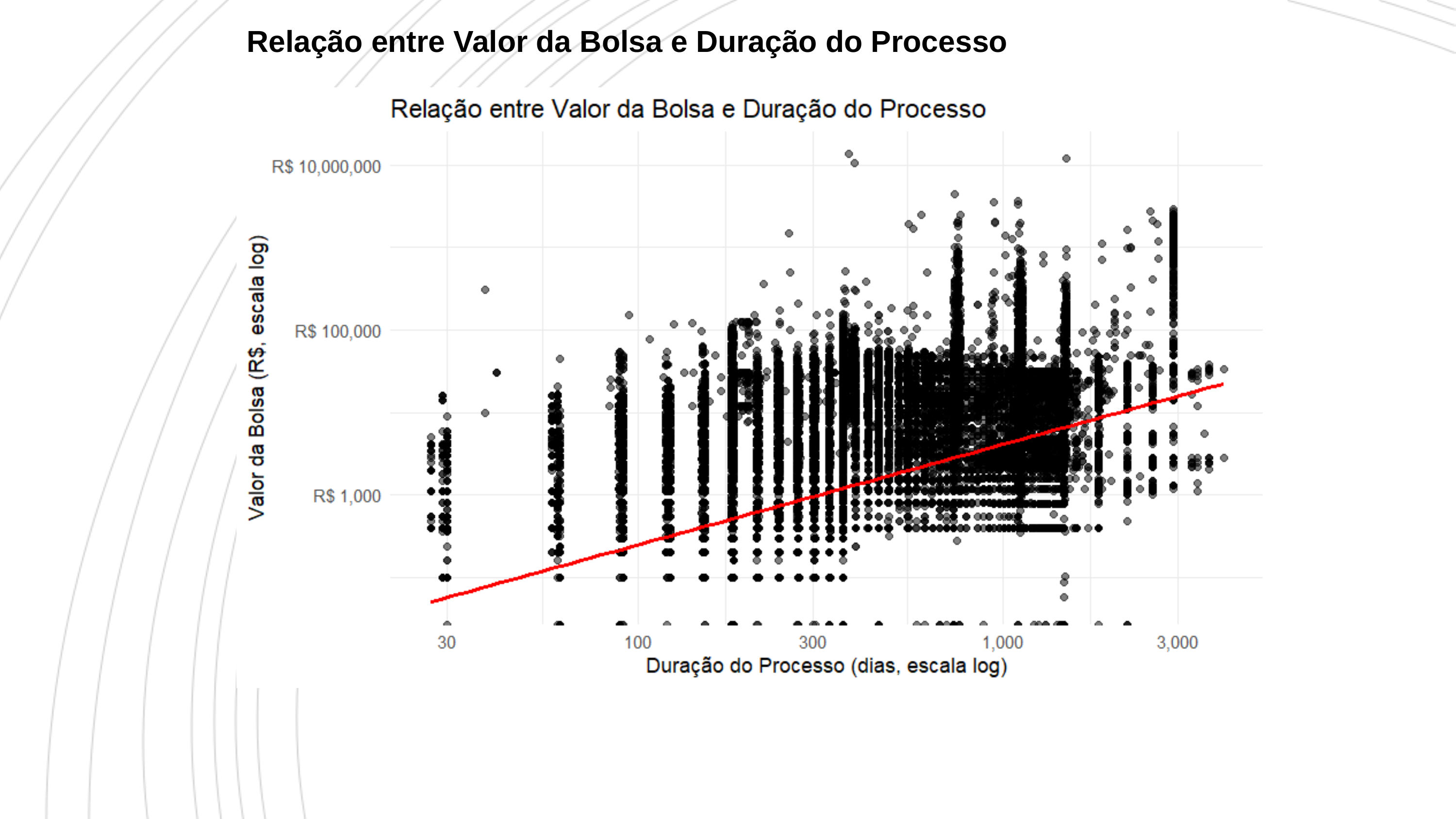

Relação entre Valor da Bolsa e Duração do Processo